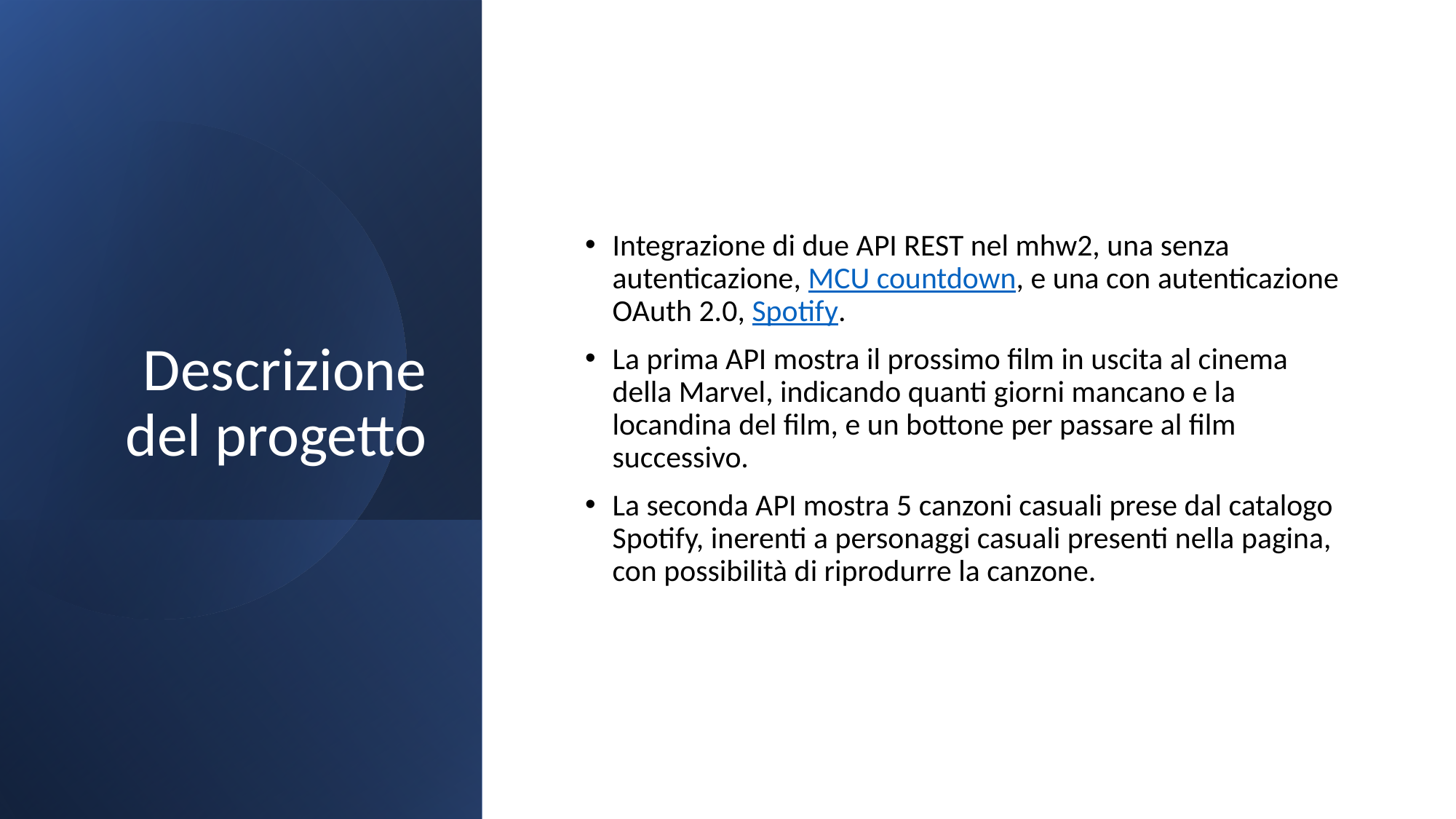

# Descrizione del progetto
Integrazione di due API REST nel mhw2, una senza autenticazione, MCU countdown, e una con autenticazione OAuth 2.0, Spotify.
La prima API mostra il prossimo film in uscita al cinema della Marvel, indicando quanti giorni mancano e la locandina del film, e un bottone per passare al film successivo.
La seconda API mostra 5 canzoni casuali prese dal catalogo Spotify, inerenti a personaggi casuali presenti nella pagina, con possibilità di riprodurre la canzone.